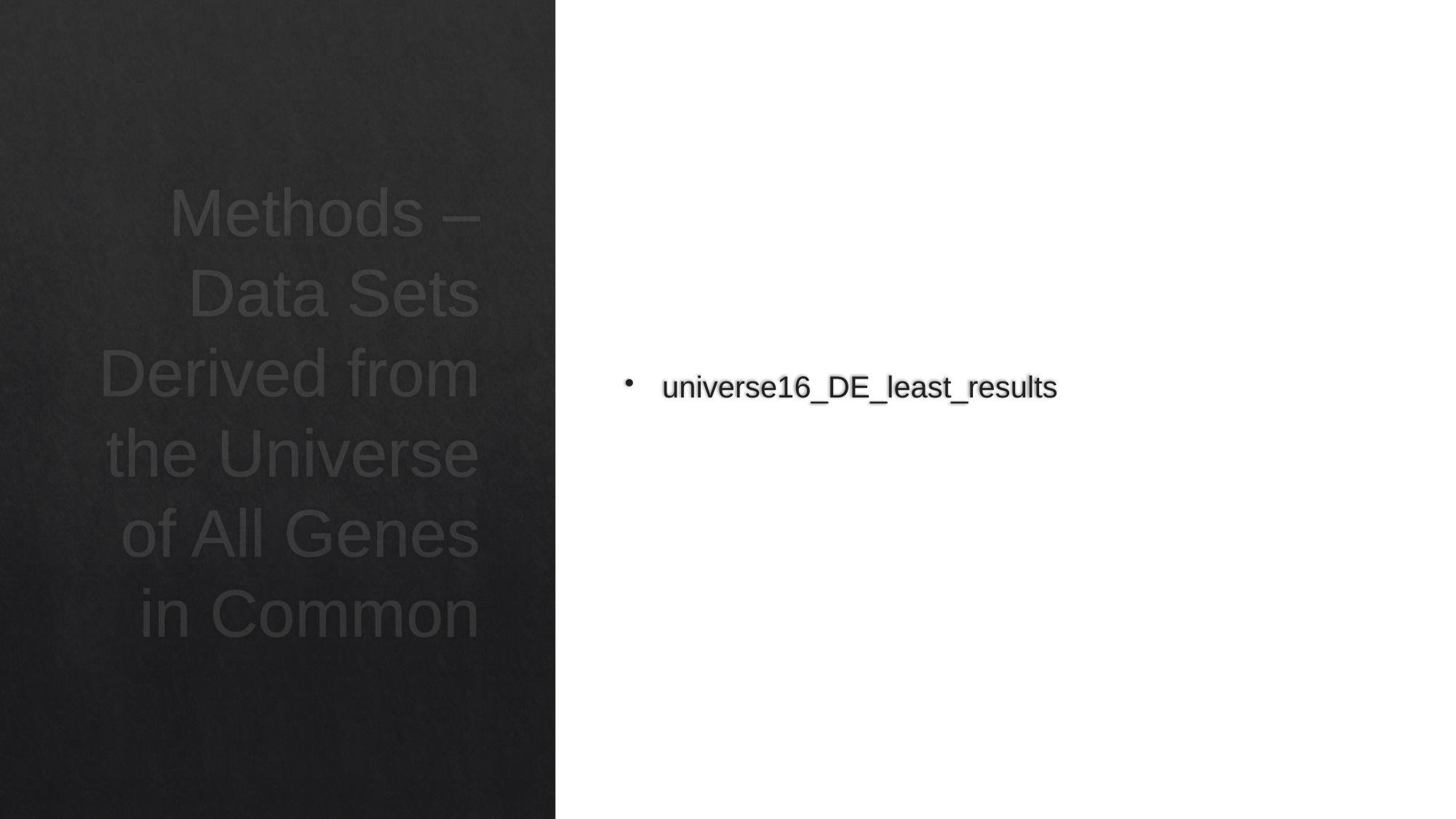

universe16_DE_least_results

# Methods – Data Sets Derived from the Universe of All Genes in Common